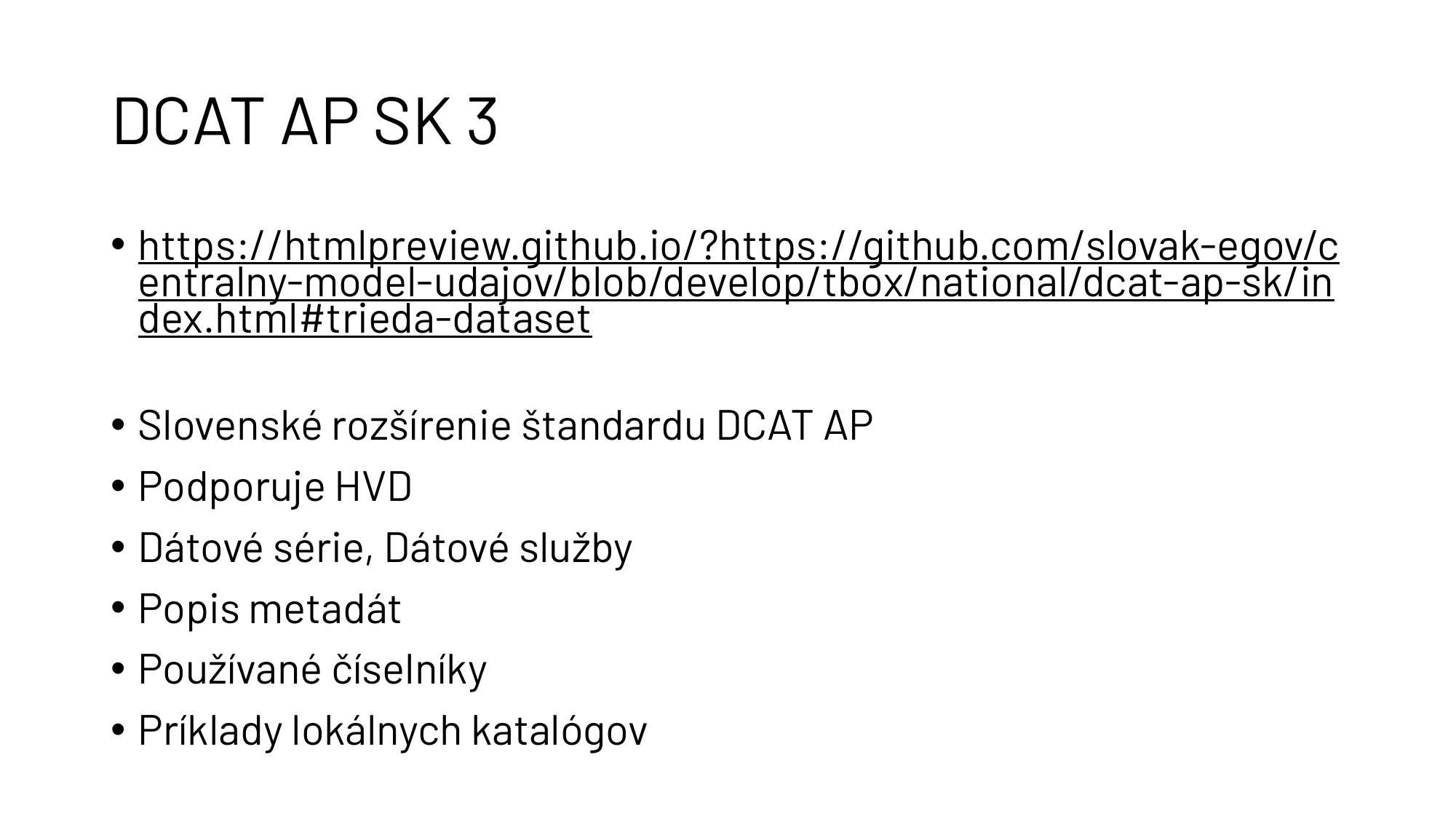

# DCAT AP SK 3
https://htmlpreview.github.io/?https://github.com/slovak-egov/centralny-model-udajov/blob/develop/tbox/national/dcat-ap-sk/index.html#trieda-dataset
Slovenské rozšírenie štandardu DCAT AP
Podporuje HVD
Dátové série, Dátové služby
Popis metadát
Používané číselníky
Príklady lokálnych katalógov